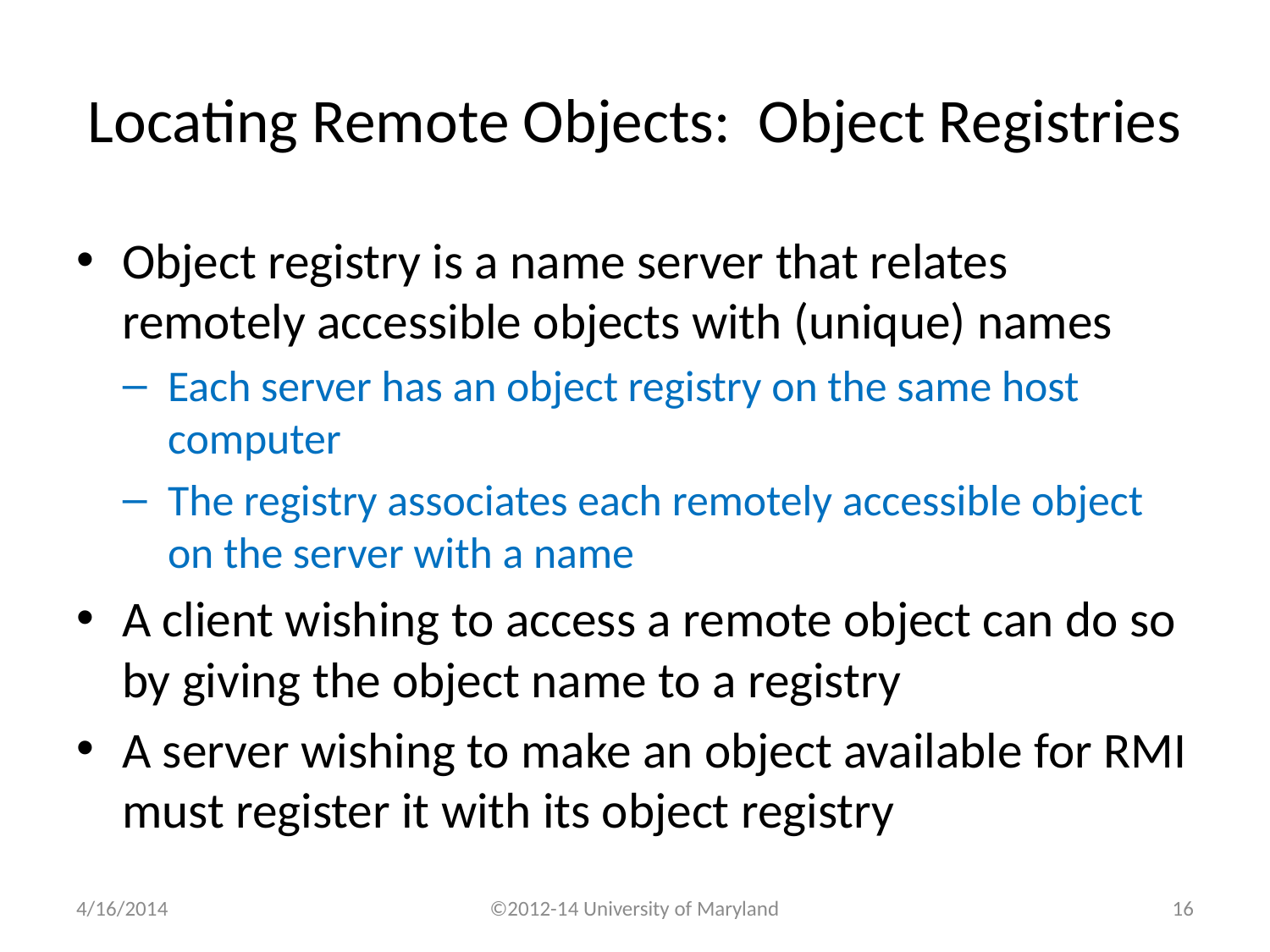

# Locating Remote Objects:  Object Registries
Object registry is a name server that relates remotely accessible objects with (unique) names
Each server has an object registry on the same host computer
The registry associates each remotely accessible object on the server with a name
A client wishing to access a remote object can do so by giving the object name to a registry
A server wishing to make an object available for RMI must register it with its object registry
4/16/2014
©2012-14 University of Maryland
16